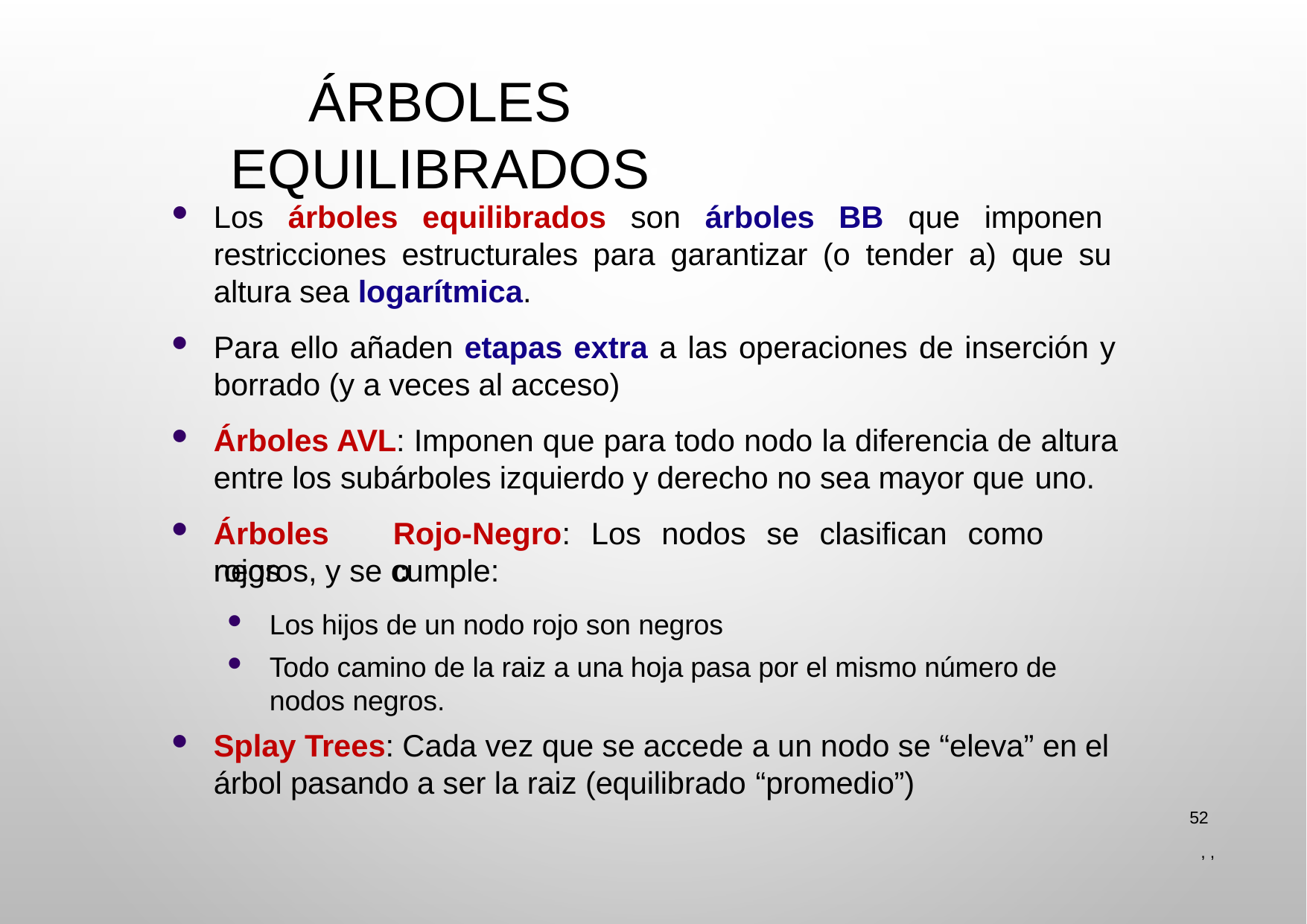

# Árboles equilibrados
Los árboles equilibrados son árboles BB que imponen  restricciones estructurales para garantizar (o tender a) que su  altura sea logarítmica.
Para ello añaden etapas extra a las operaciones de inserción y  borrado (y a veces al acceso)
Árboles AVL: Imponen que para todo nodo la diferencia de altura  entre los subárboles izquierdo y derecho no sea mayor que uno.
Árboles	Rojo-Negro:	Los	nodos	se	clasifican	como	rojos	o
negros, y se cumple:
Los hijos de un nodo rojo son negros
Todo camino de la raiz a una hoja pasa por el mismo número de  nodos negros.
Splay Trees: Cada vez que se accede a un nodo se “eleva” en el  árbol pasando a ser la raiz (equilibrado “promedio”)
52

 , ,